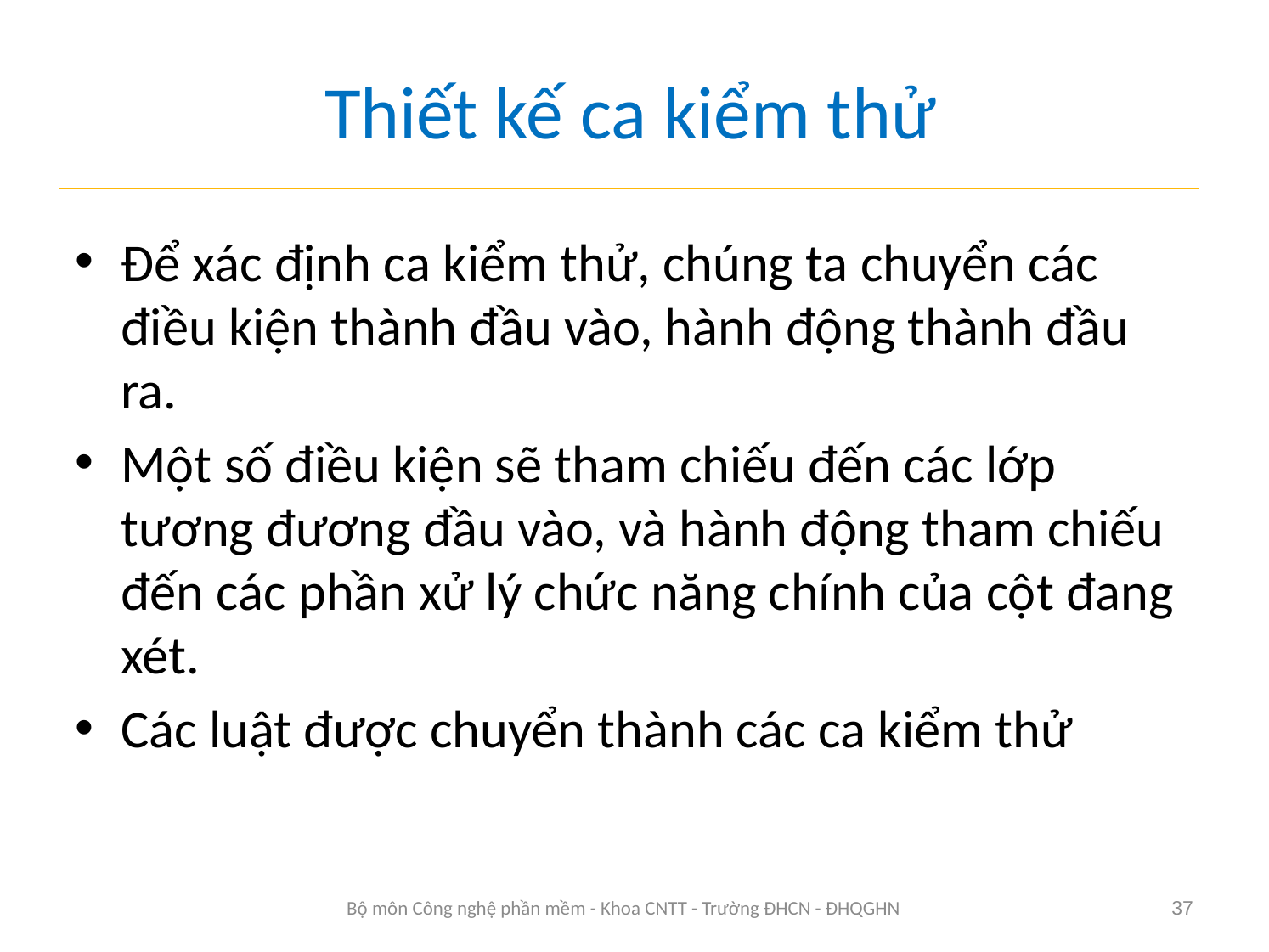

# Thiết kế ca kiểm thử
Để xác định ca kiểm thử, chúng ta chuyển các điều kiện thành đầu vào, hành động thành đầu ra.
Một số điều kiện sẽ tham chiếu đến các lớp tương đương đầu vào, và hành động tham chiếu đến các phần xử lý chức năng chính của cột đang xét.
Các luật được chuyển thành các ca kiểm thử
Bộ môn Công nghệ phần mềm - Khoa CNTT - Trường ĐHCN - ĐHQGHN
37